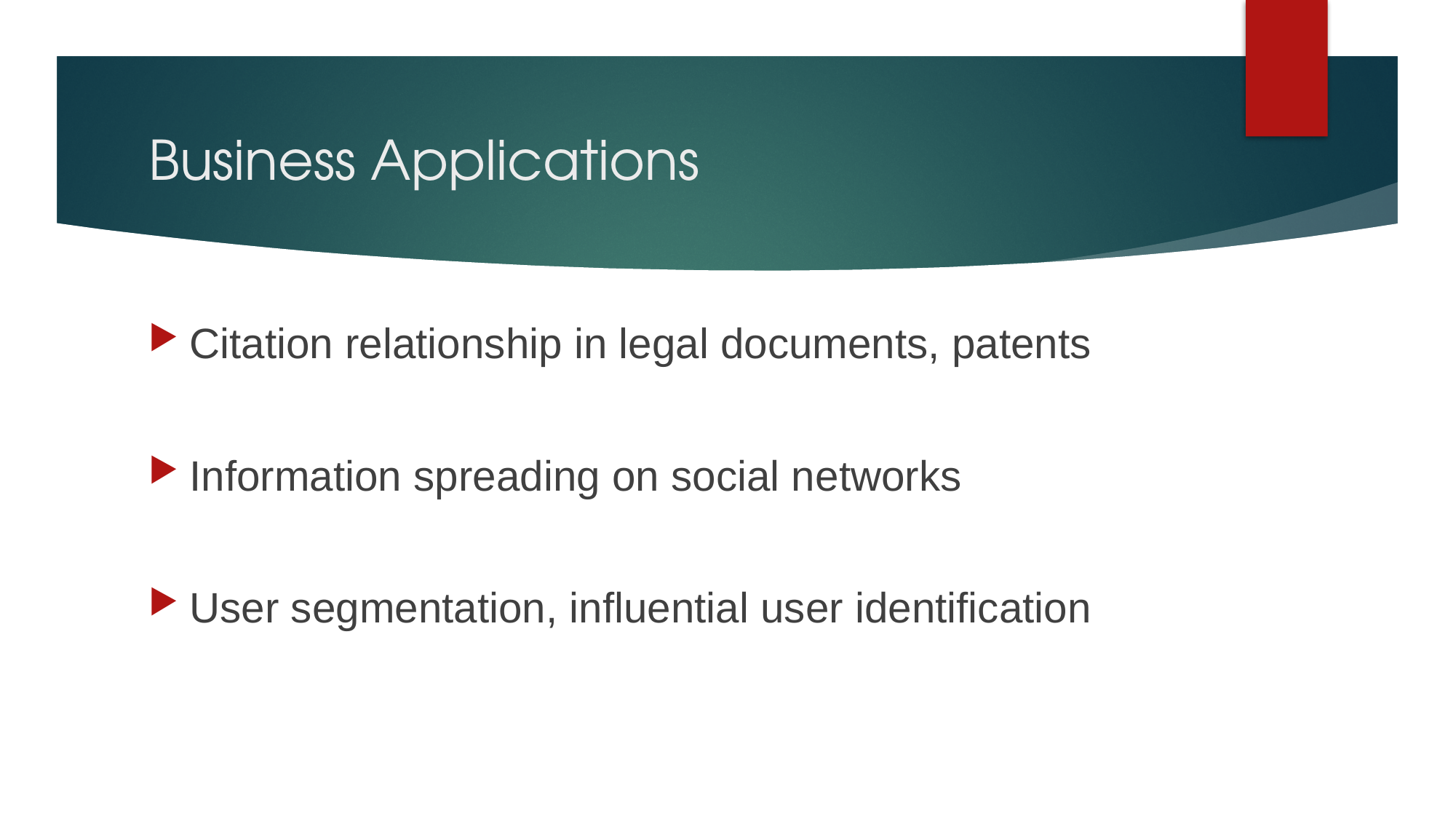

# Business Applications
Citation relationship in legal documents, patents

Information spreading on social networks

User segmentation, influential user identification